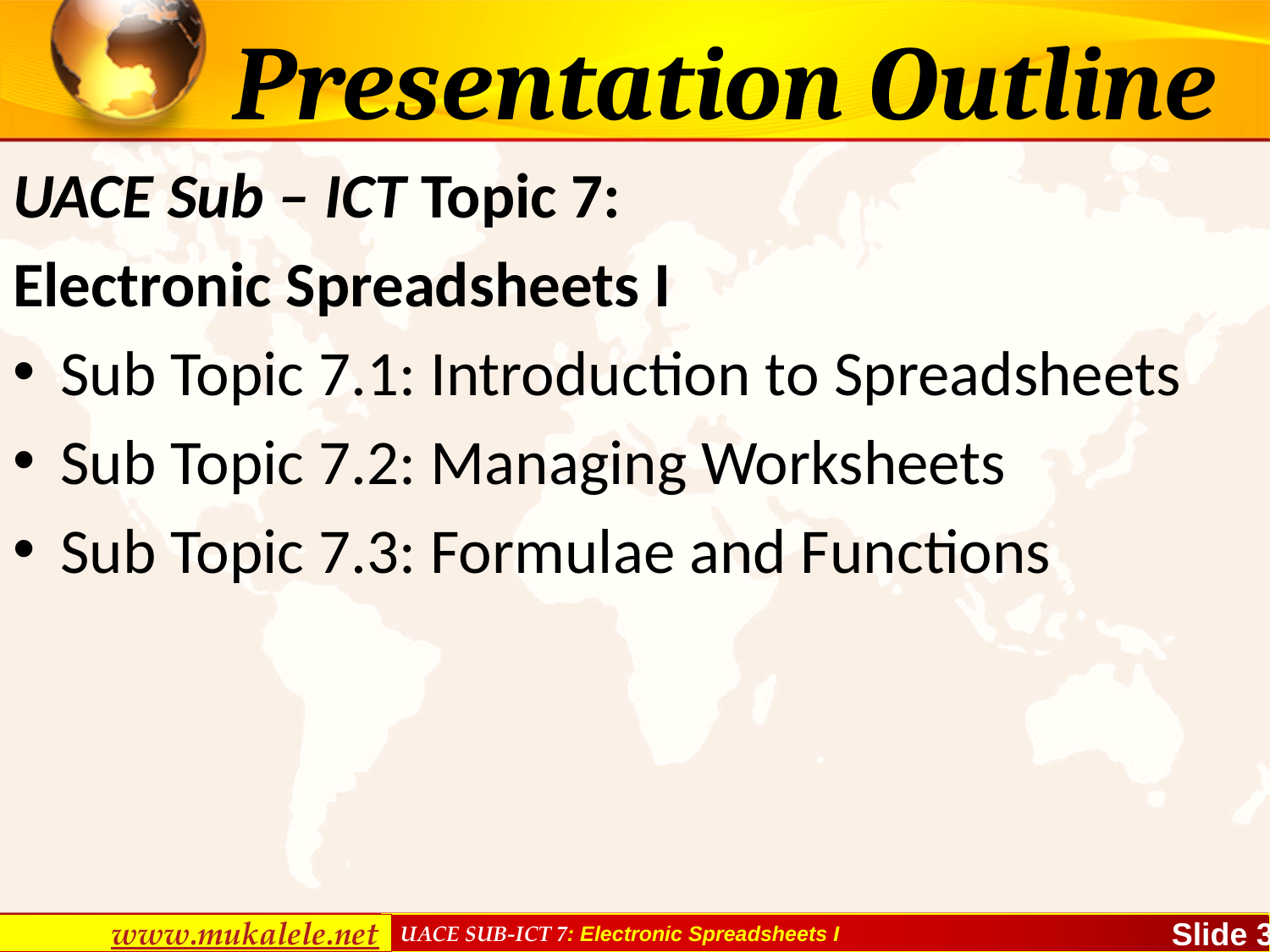

# Presentation Outline
UACE Sub – ICT Topic 7:
Electronic Spreadsheets I
Sub Topic 7.1: Introduction to Spreadsheets
Sub Topic 7.2: Managing Worksheets
Sub Topic 7.3: Formulae and Functions